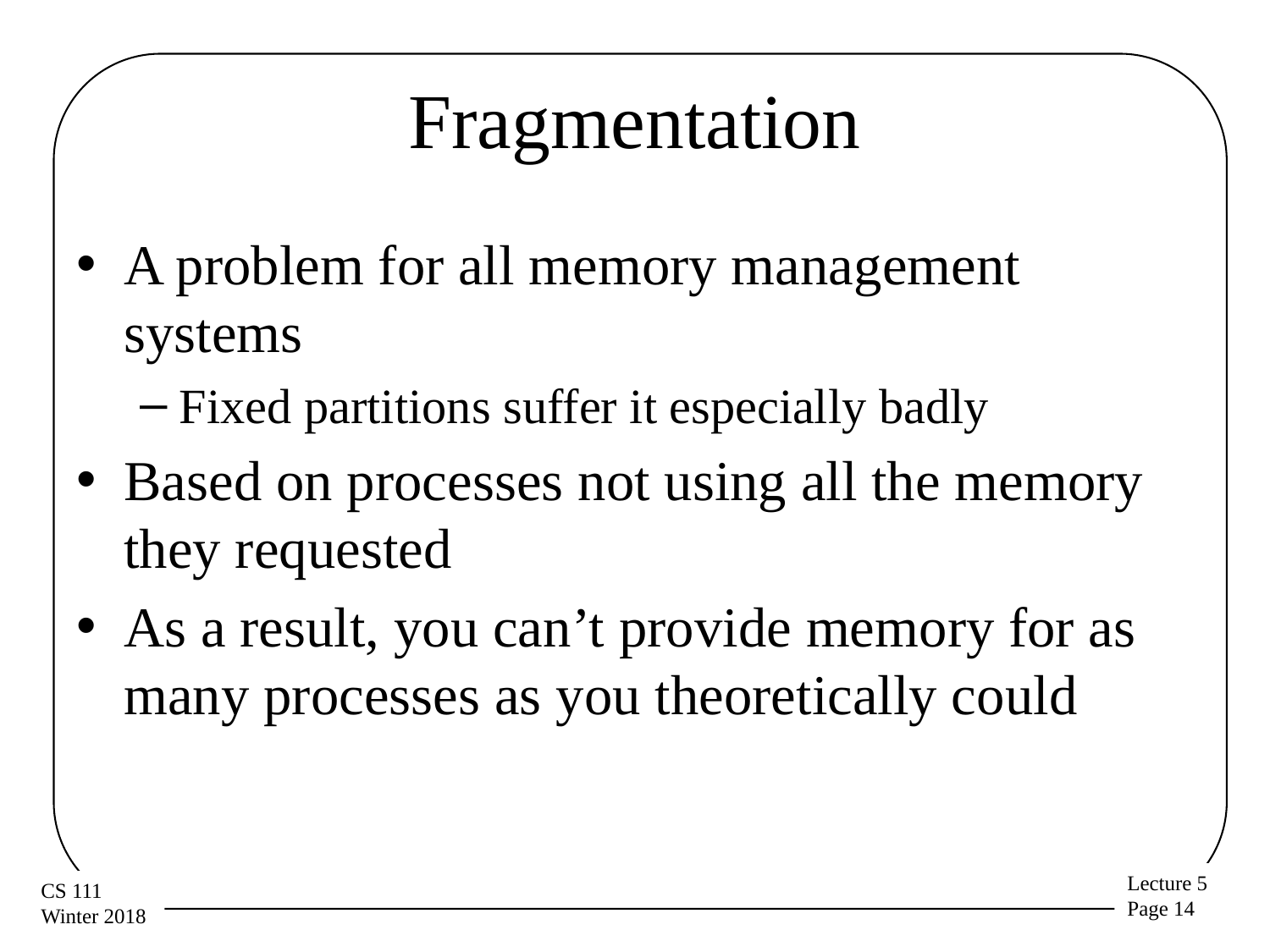

# Fragmentation
A problem for all memory management systems
Fixed partitions suffer it especially badly
Based on processes not using all the memory they requested
As a result, you can’t provide memory for as many processes as you theoretically could